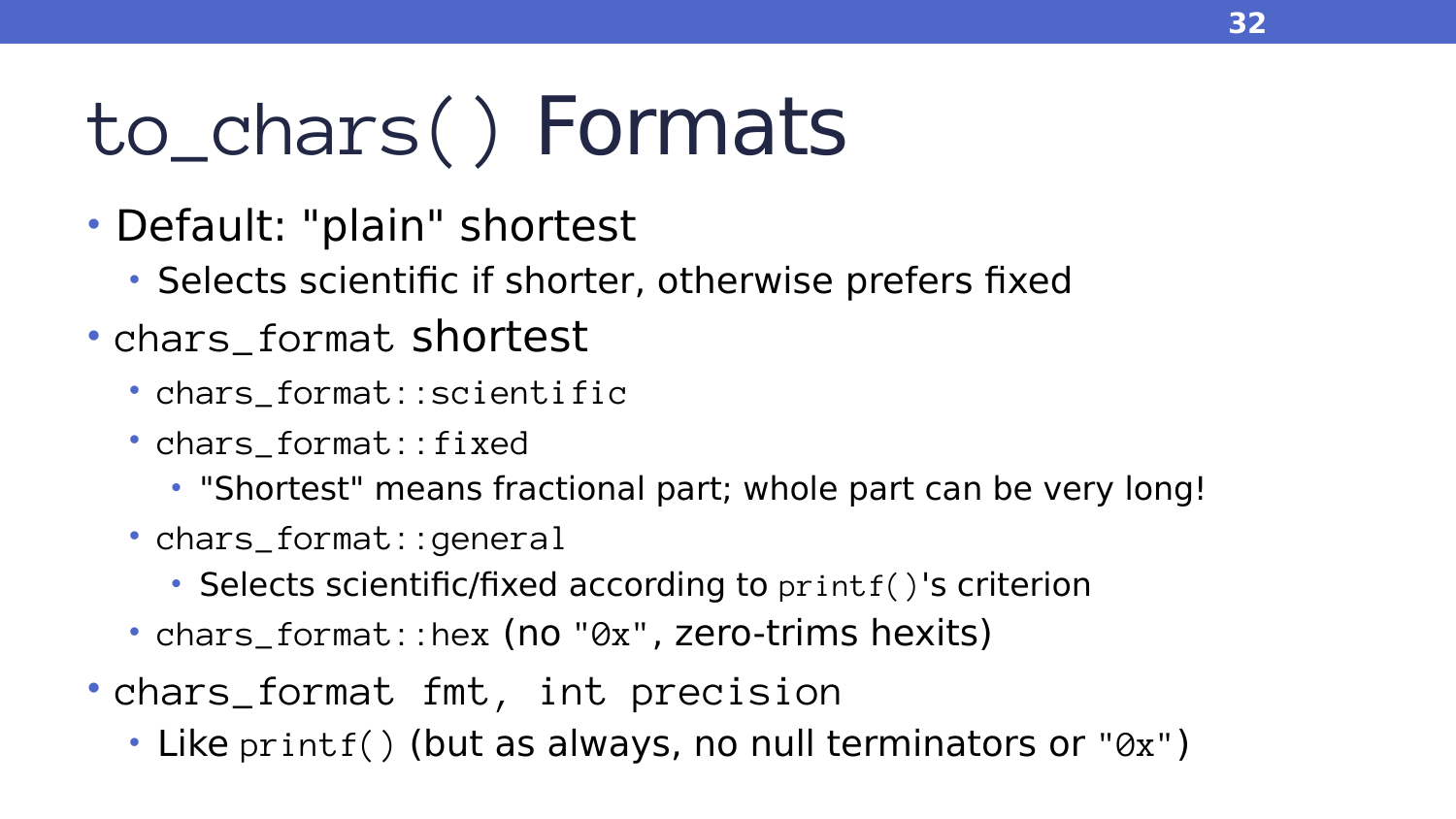

32
# to_chars() Formats
Default: "plain" shortest
Selects scientific if shorter, otherwise prefers fixed
chars_format shortest
chars_format::scientific
chars_format::fixed
"Shortest" means fractional part; whole part can be very long!
chars_format::general
Selects scientific/fixed according to printf()'s criterion
chars_format::hex (no "0x", zero-trims hexits)
chars_format fmt, int precision
Like printf() (but as always, no null terminators or "0x")